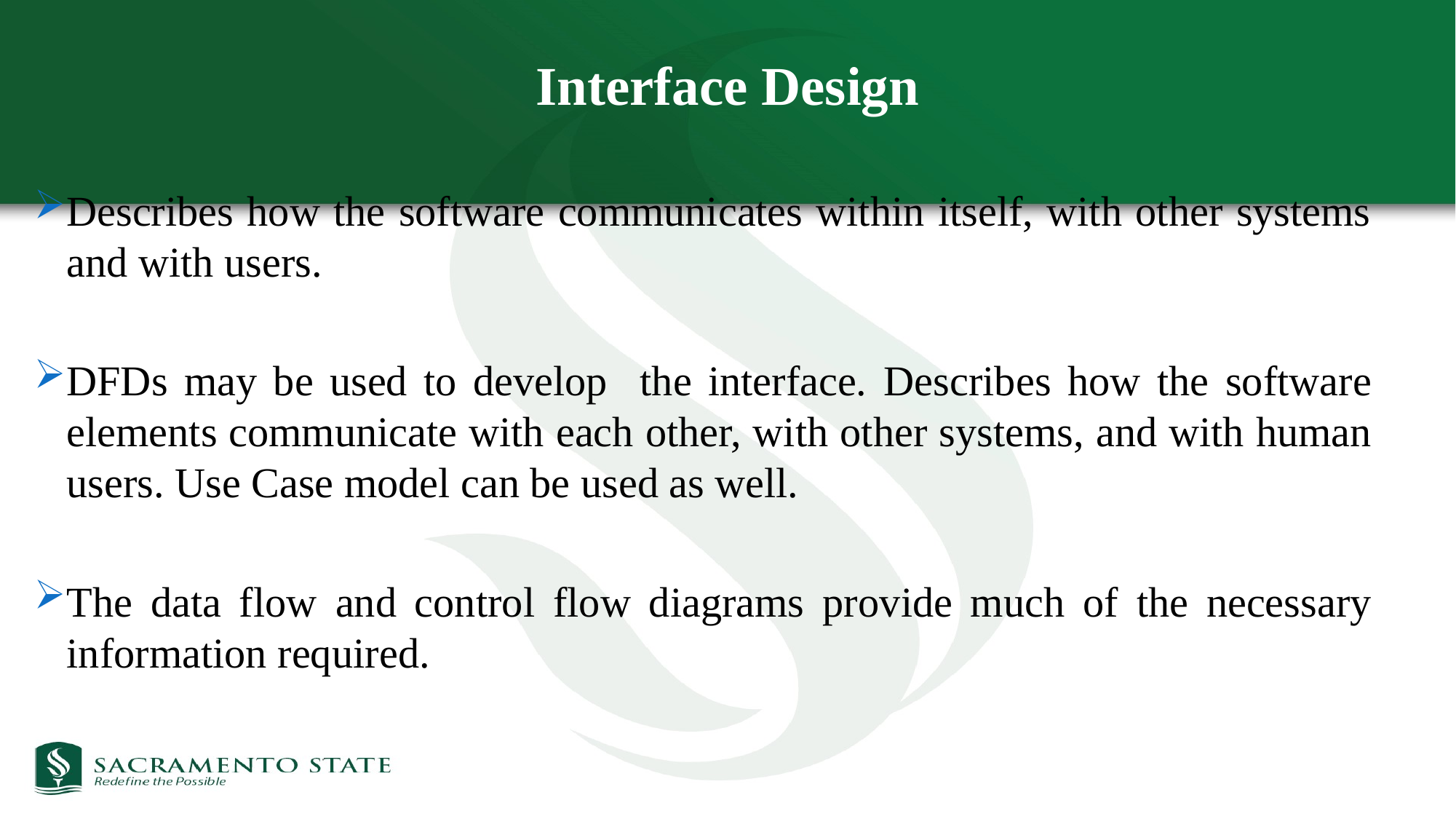

# Interface Design
Describes how the software communicates within itself, with other systems and with users.

DFDs may be used to develop  the interface. Describes how the software elements communicate with each other, with other systems, and with human users. Use Case model can be used as well.

The data flow and control flow diagrams provide much of the necessary information required.